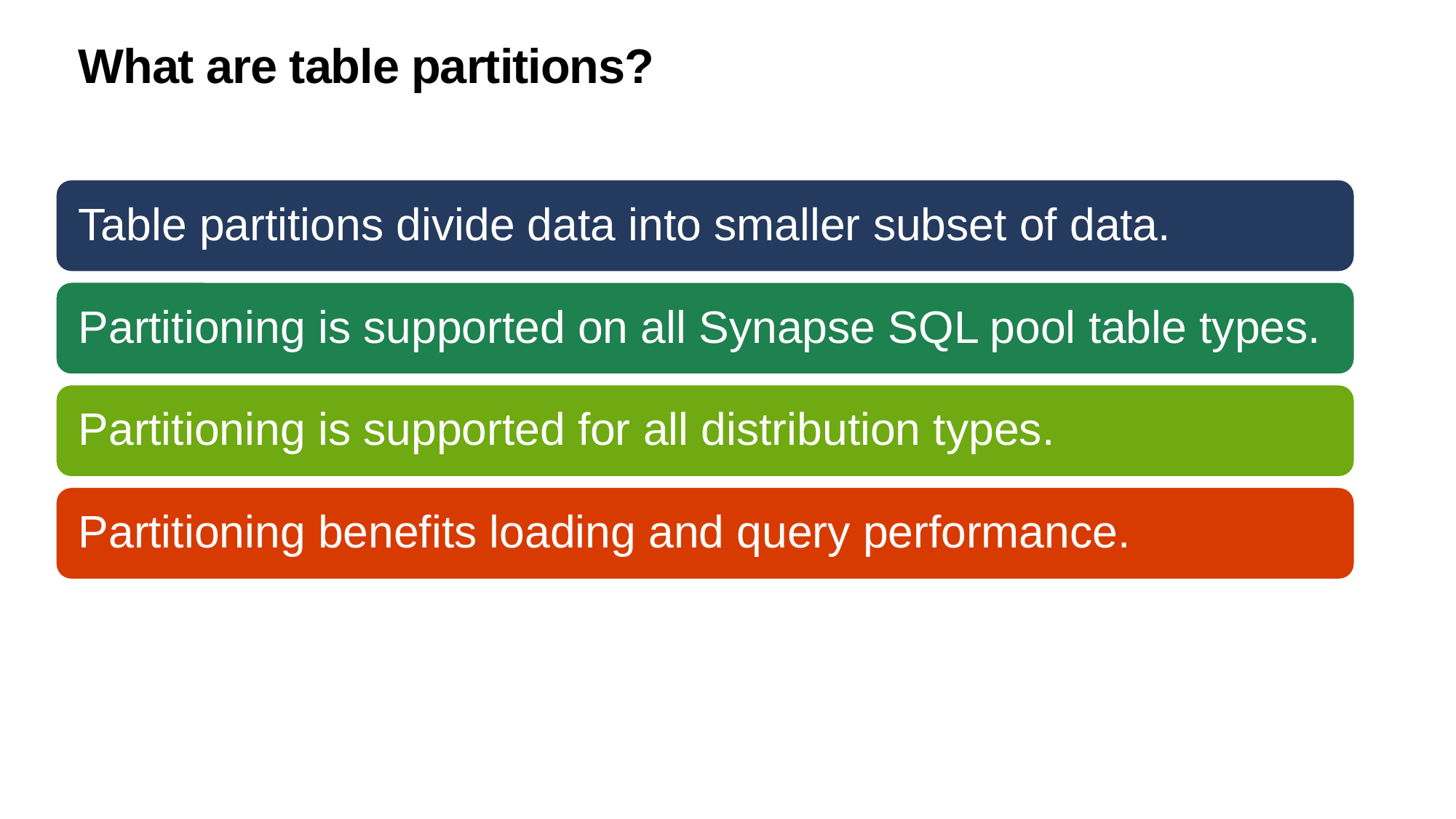

# What are table partitions?
Table partitions divide data into smaller subset of data.
Partitioning is supported on all Synapse SQL pool table types.
Partitioning is supported for all distribution types.
Partitioning benefits loading and query performance.